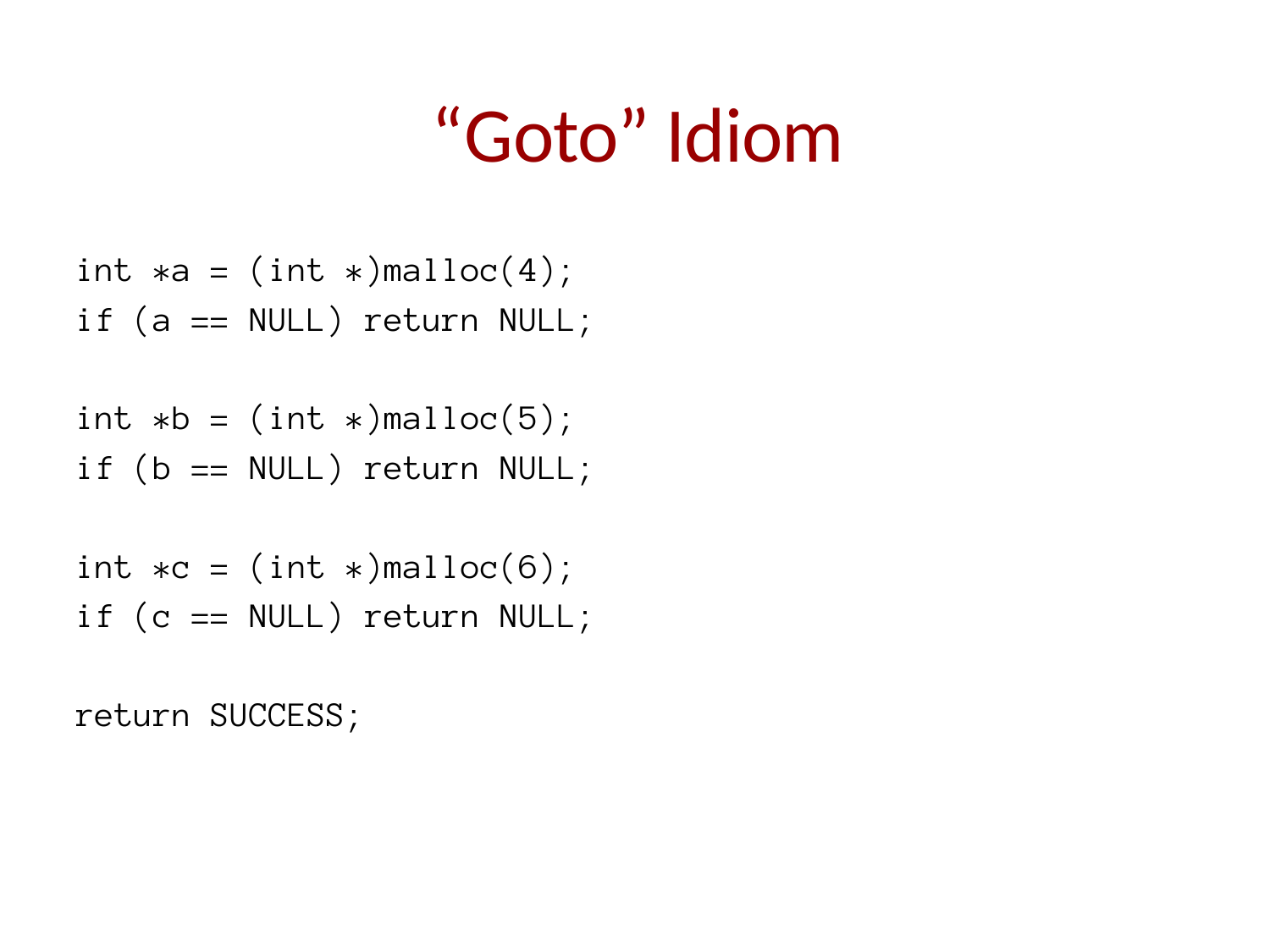

# “Goto” Idiom

int *a = (int *)malloc(4);
if (a == NULL) return NULL;

int *b = (int *)malloc(5);
if (b == NULL) return NULL;

int *c = (int *)malloc(6);
if (c == NULL) return NULL;

return SUCCESS;